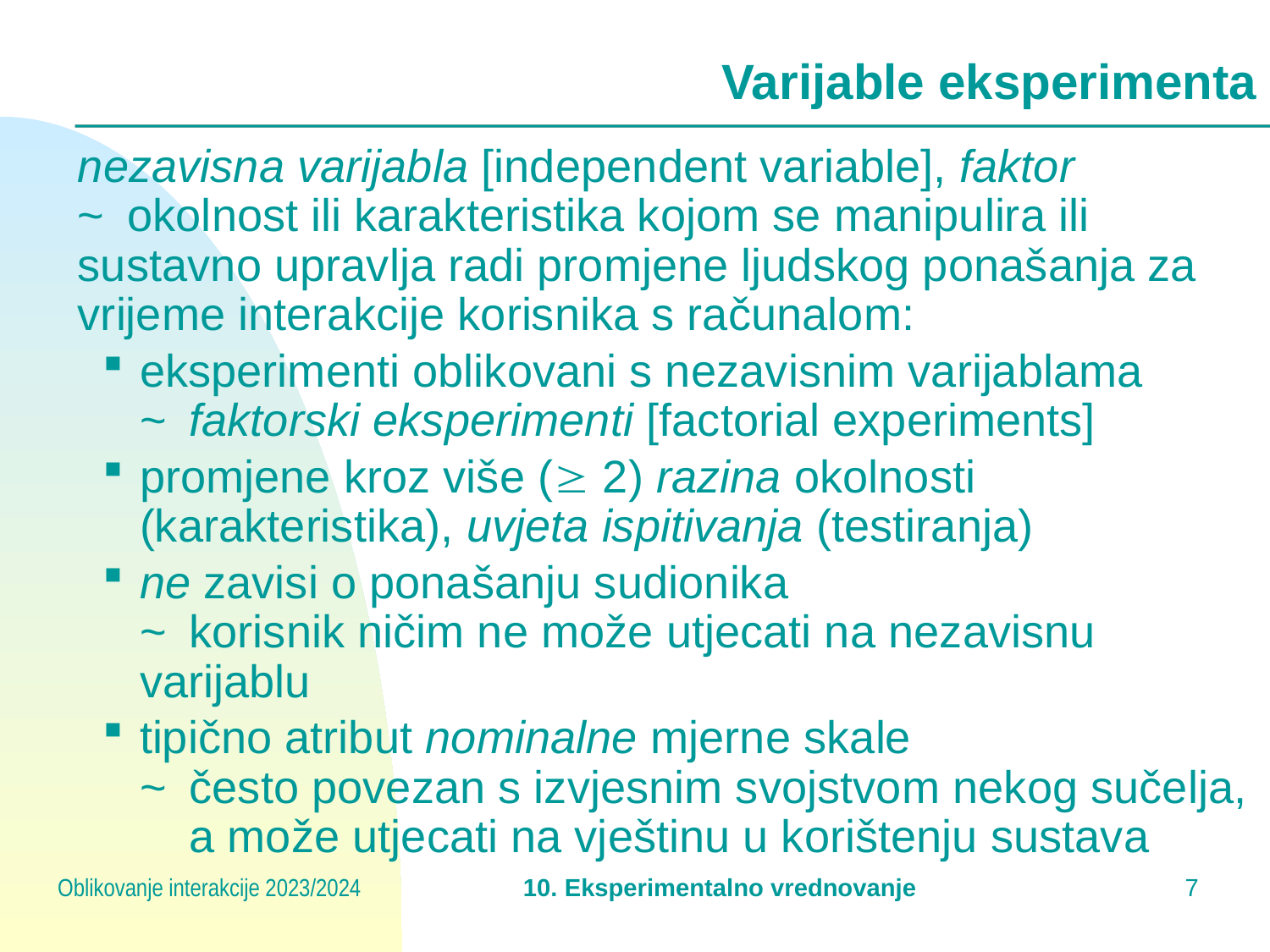

# Varijable eksperimenta
nezavisna varijabla [independent variable], faktor
~	okolnost ili karakteristika kojom se manipulira ili 	sustavno upravlja radi promjene ljudskog ponašanja za 	vrijeme interakcije korisnika s računalom:
eksperimenti oblikovani s nezavisnim varijablama
~	faktorski eksperimenti [factorial experiments]
promjene kroz više (≥ 2) razina okolnosti (karakteristika), uvjeta ispitivanja (testiranja)
ne zavisi o ponašanju sudionika
~	korisnik ničim ne može utjecati na nezavisnu 	varijablu
tipično atribut nominalne mjerne skale
~	često povezan s izvjesnim svojstvom nekog sučelja, 	a može utjecati na vještinu u korištenju sustava
Oblikovanje interakcije 2023/2024
10. Eksperimentalno vrednovanje
7